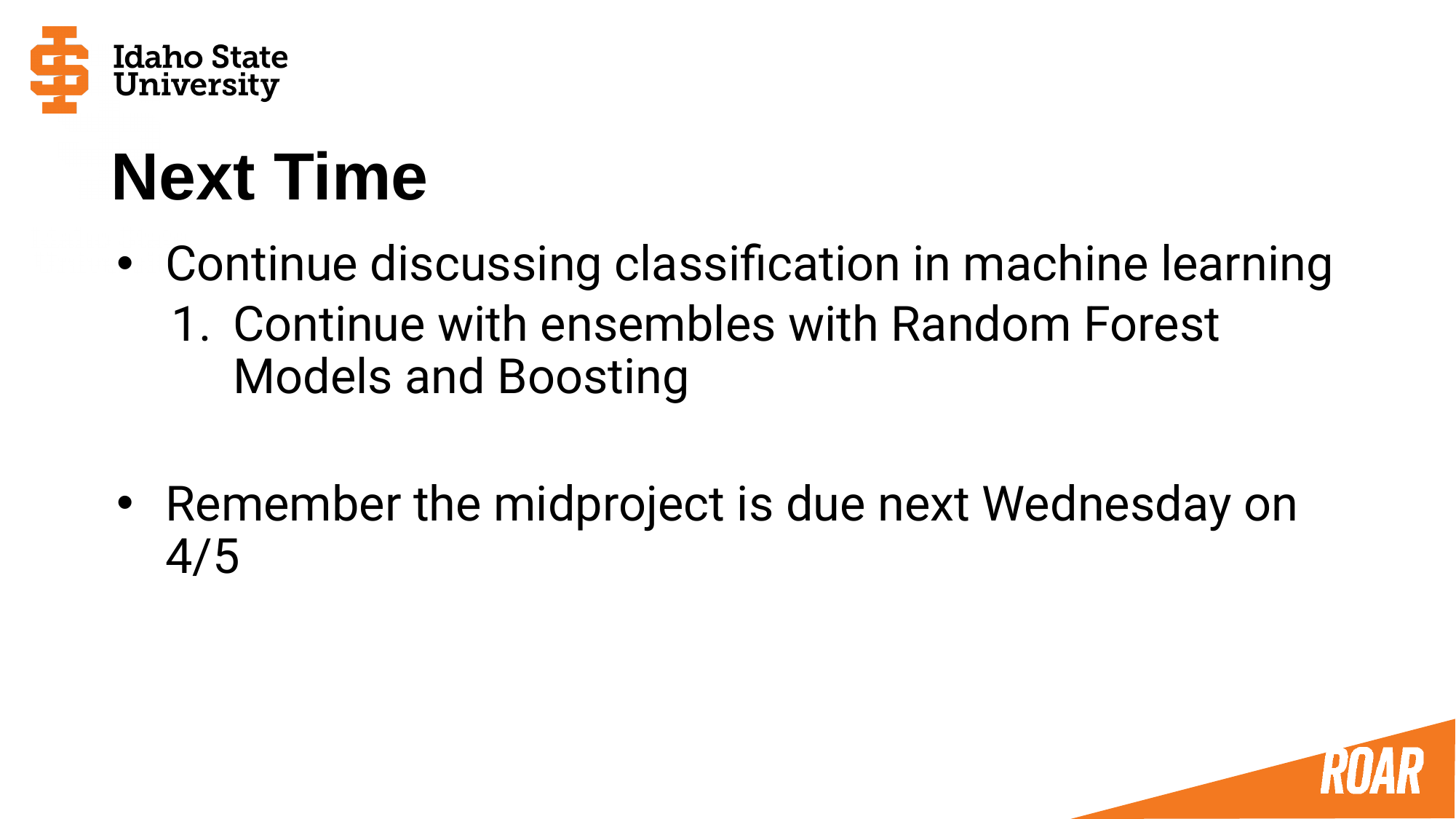

# Next Time
Continue discussing classification in machine learning
Continue with ensembles with Random Forest Models and Boosting

Remember the midproject is due next Wednesday on 4/5